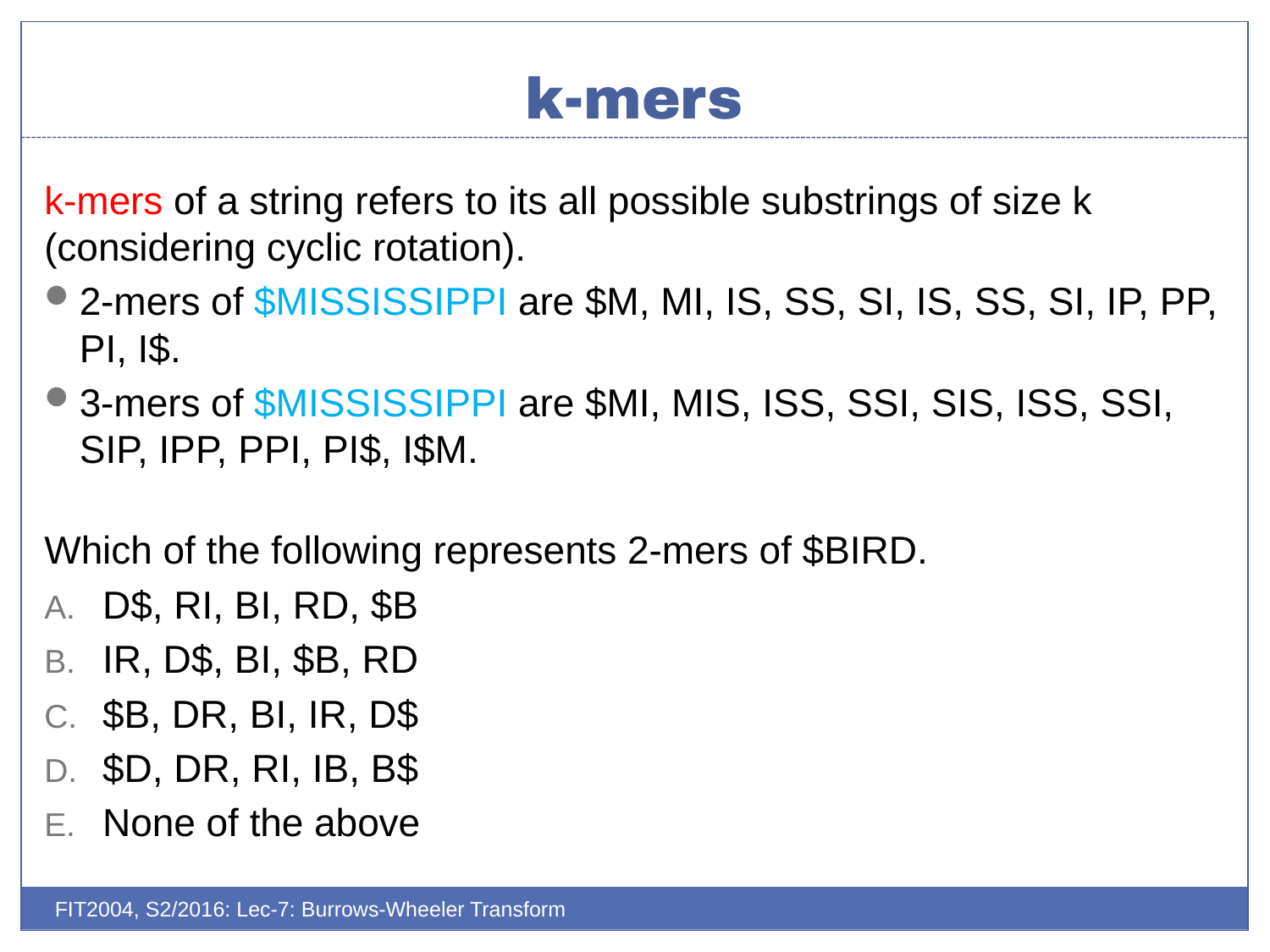

# k-mers
k-mers of a string refers to its all possible substrings of size k (considering cyclic rotation).
2-mers of $MISSISSIPPI are $M, MI, IS, SS, SI, IS, SS, SI, IP, PP, PI, I$.
3-mers of $MISSISSIPPI are $MI, MIS, ISS, SSI, SIS, ISS, SSI, SIP, IPP, PPI, PI$, I$M.
Which of the following represents 2-mers of $BIRD.
D$, RI, BI, RD, $B
IR, D$, BI, $B, RD
$B, DR, BI, IR, D$
$D, DR, RI, IB, B$
None of the above

FIT2004, S2/2016: Lec-7: Burrows-Wheeler Transform